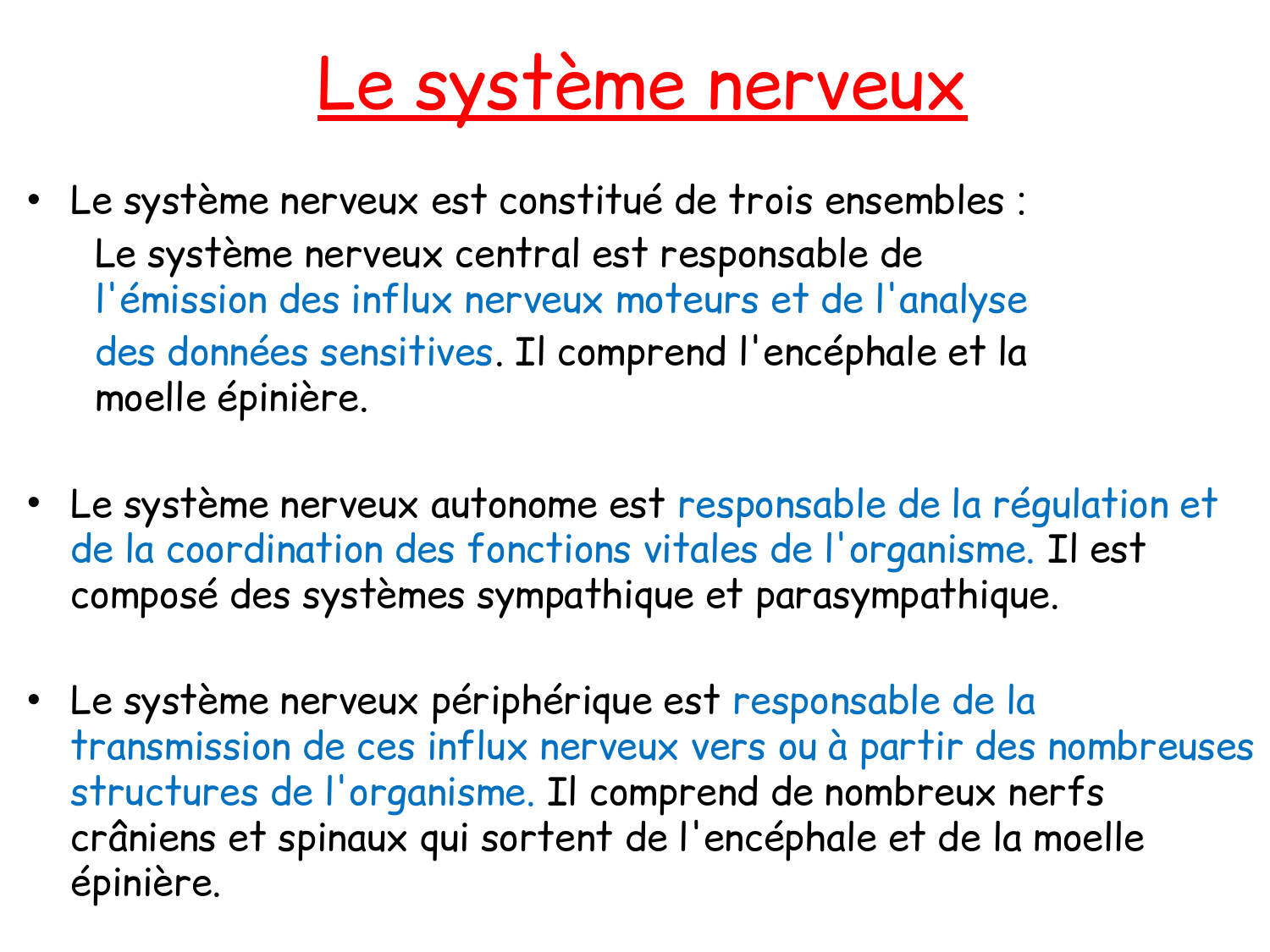

Le système nerveux

Le système nerveux est constitué de trois ensembles :
      Le système nerveux central est responsable de
      l'émission des influx nerveux moteurs et de l'analyse
      des données sensitives. Il comprend l'encéphale et la
      moelle épinière.

Le système nerveux autonome est responsable de la régulation et de la coordination des fonctions vitales de l'organisme. Il est composé des systèmes sympathique et parasympathique.

Le système nerveux périphérique est responsable de la
transmission de ces influx nerveux vers ou à partir des nombreuses structures de l'organisme. Il comprend de nombreux nerfs crâniens et spinaux qui sortent de l'encéphale et de la moelle épinière.